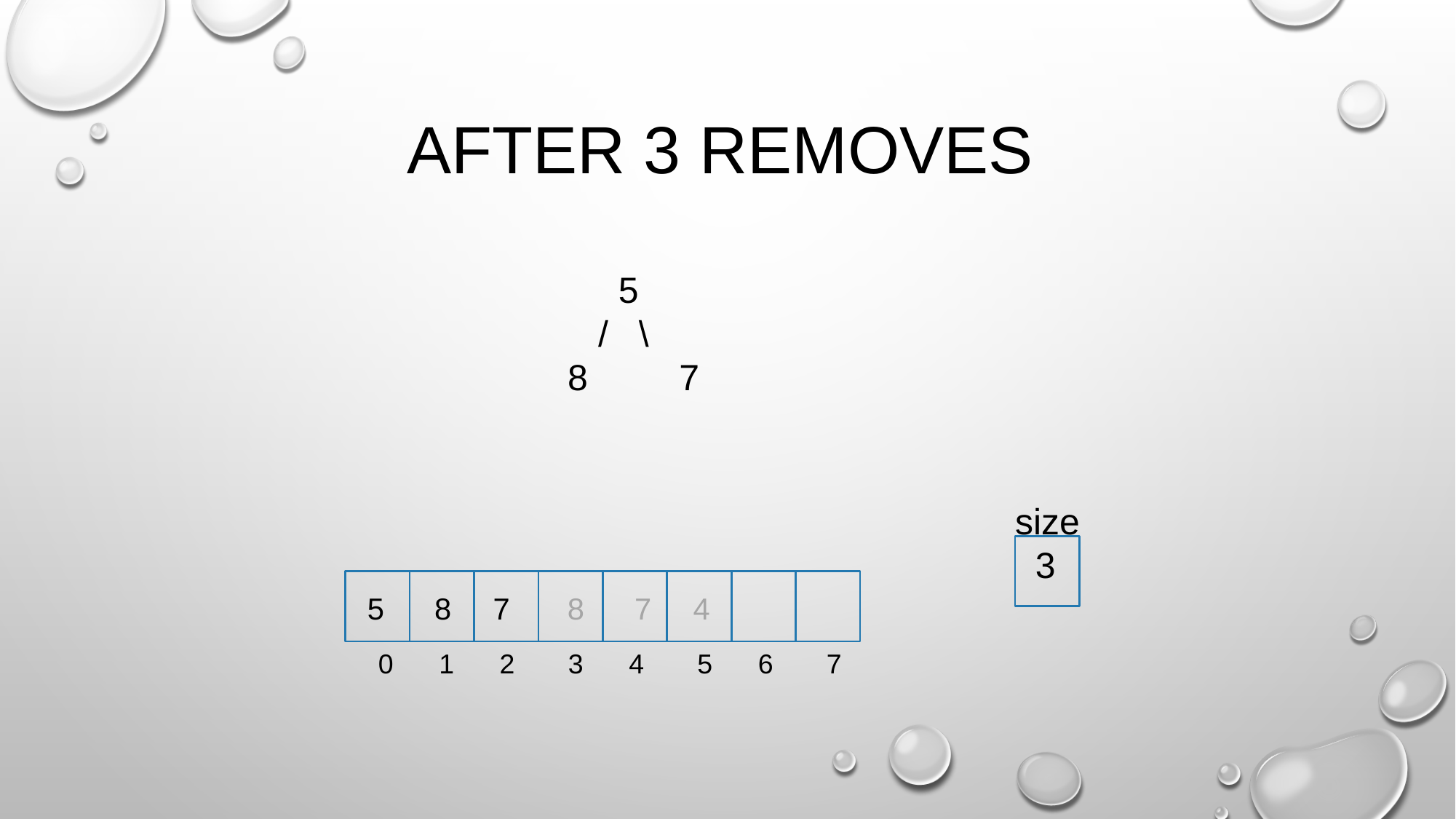

# after 3 removes
               5
             /   \
          8         7

size
  3

5      8     7
8      7     4
0      1      2       3      4       5      6       7